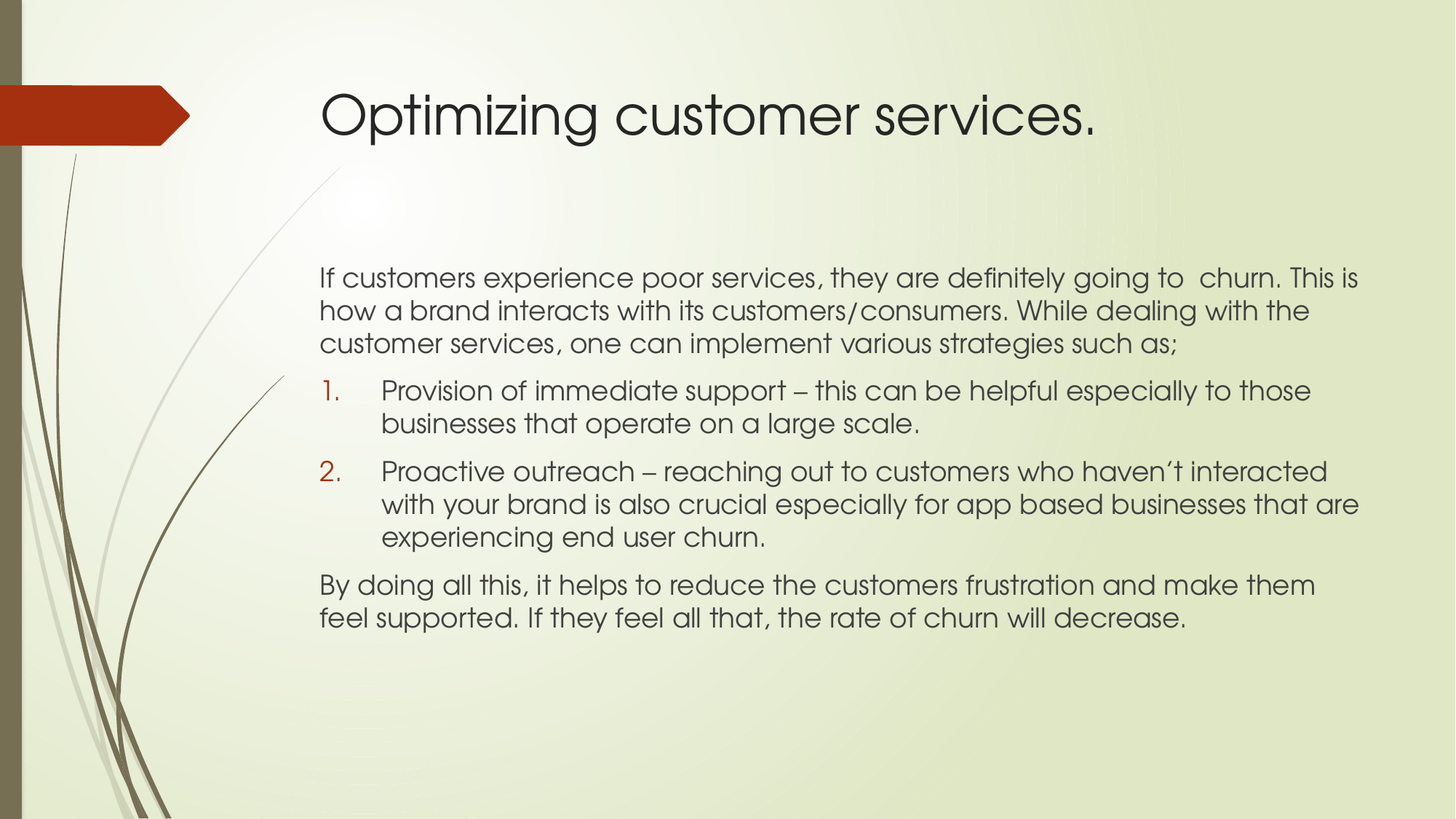

# Optimizing customer services.
If customers experience poor services, they are definitely going to  churn. This is how a brand interacts with its customers/consumers. While dealing with the customer services, one can implement various strategies such as;
Provision of immediate support – this can be helpful especially to those businesses that operate on a large scale.
Proactive outreach – reaching out to customers who haven’t interacted with your brand is also crucial especially for app based businesses that are experiencing end user churn.
By doing all this, it helps to reduce the customers frustration and make them feel supported. If they feel all that, the rate of churn will decrease.